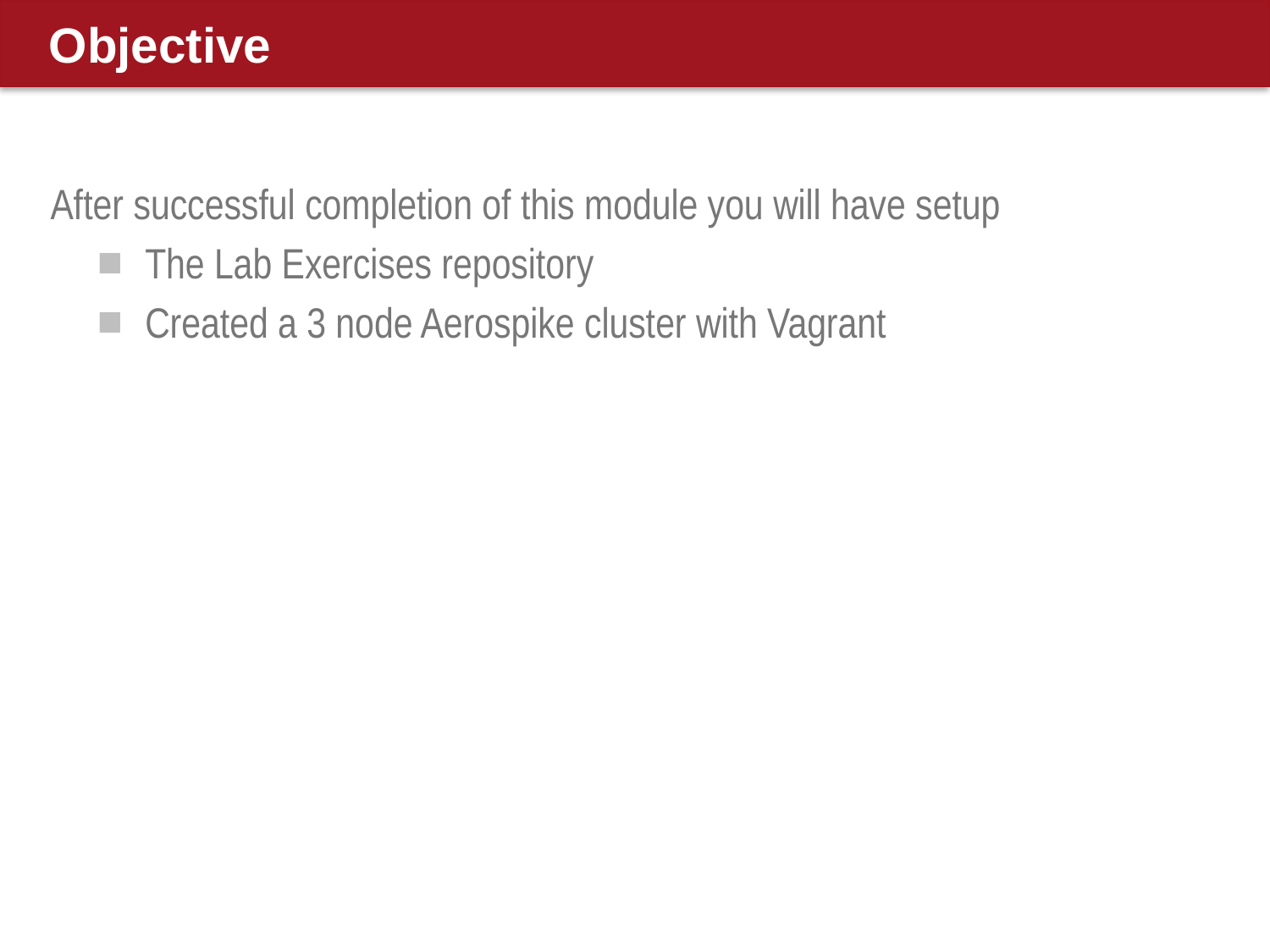

# Objective
After successful completion of this module you will have setup
The Lab Exercises repository
Created a 3 node Aerospike cluster with Vagrant